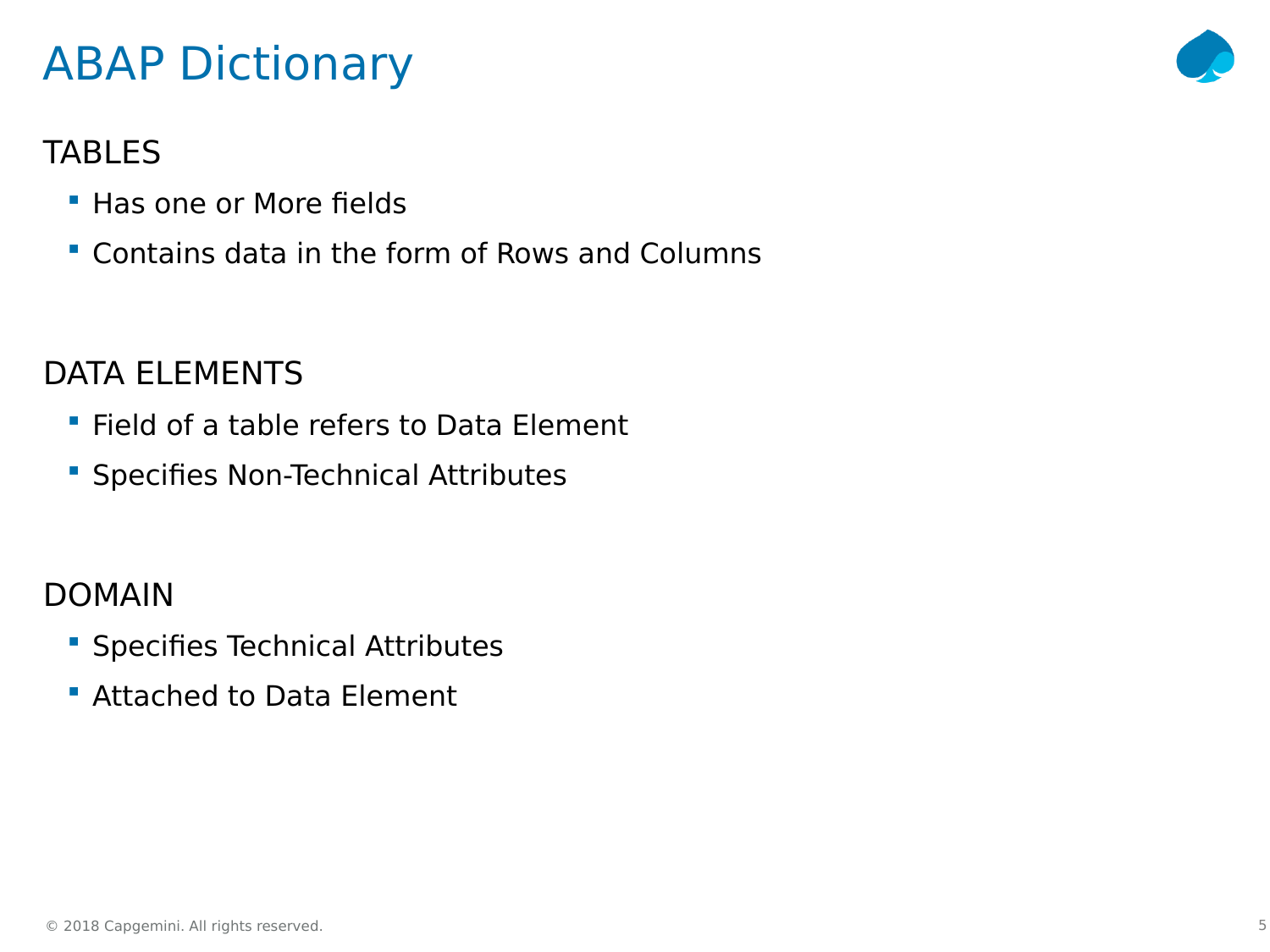

# ABAP Dictionary
TABLES
Has one or More fields
Contains data in the form of Rows and Columns

DATA ELEMENTS
Field of a table refers to Data Element
Specifies Non-Technical Attributes

DOMAIN
Specifies Technical Attributes
Attached to Data Element